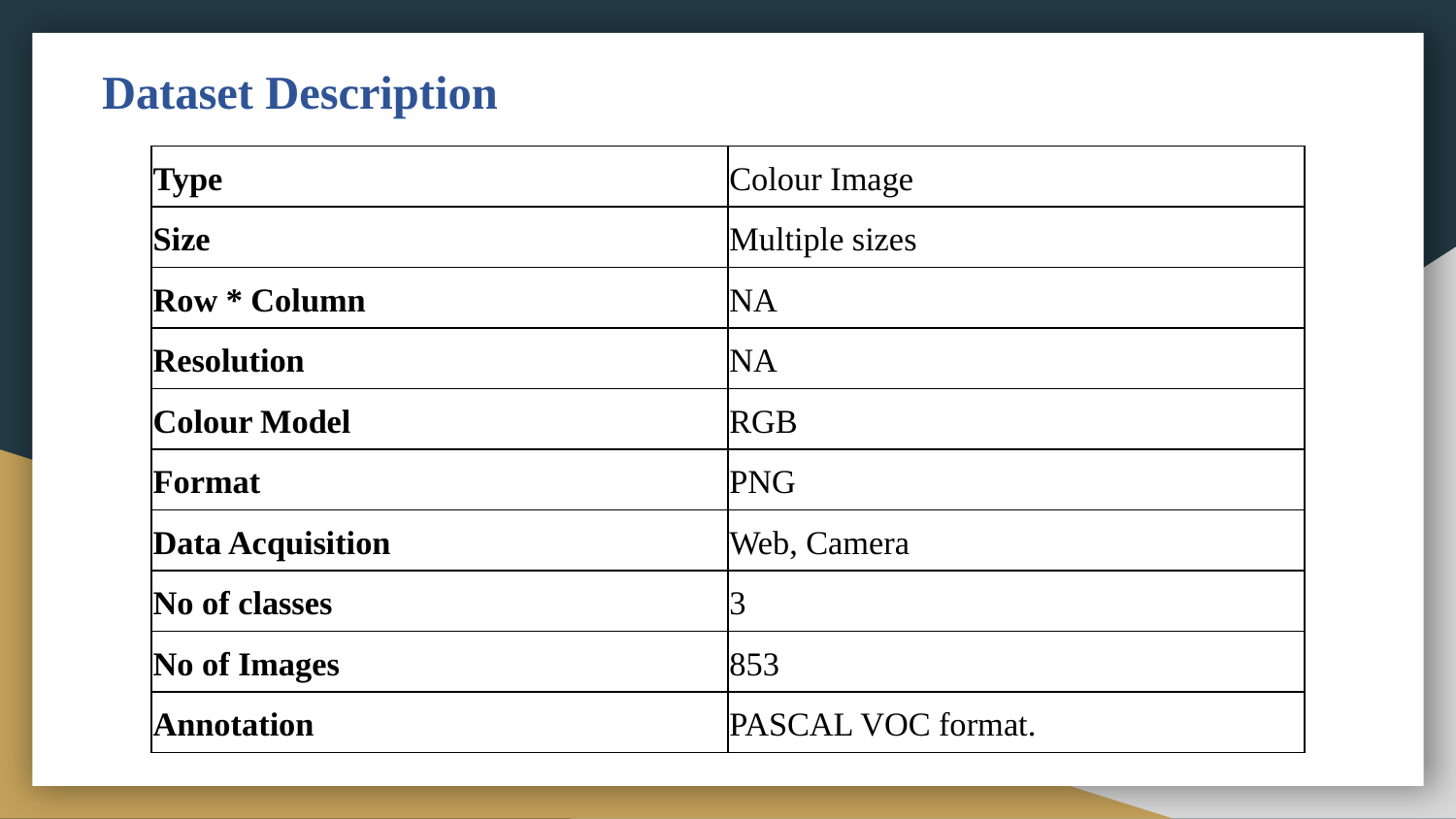

# Dataset Description

| Type | Colour Image |
| --- | --- |
| Size | Multiple sizes |
| Row \* Column | NA |
| Resolution | NA |
| Colour Model | RGB |
| Format | PNG |
| Data Acquisition | Web, Camera |
| No of classes | 3 |
| No of Images | 853 |
| Annotation | PASCAL VOC format. |